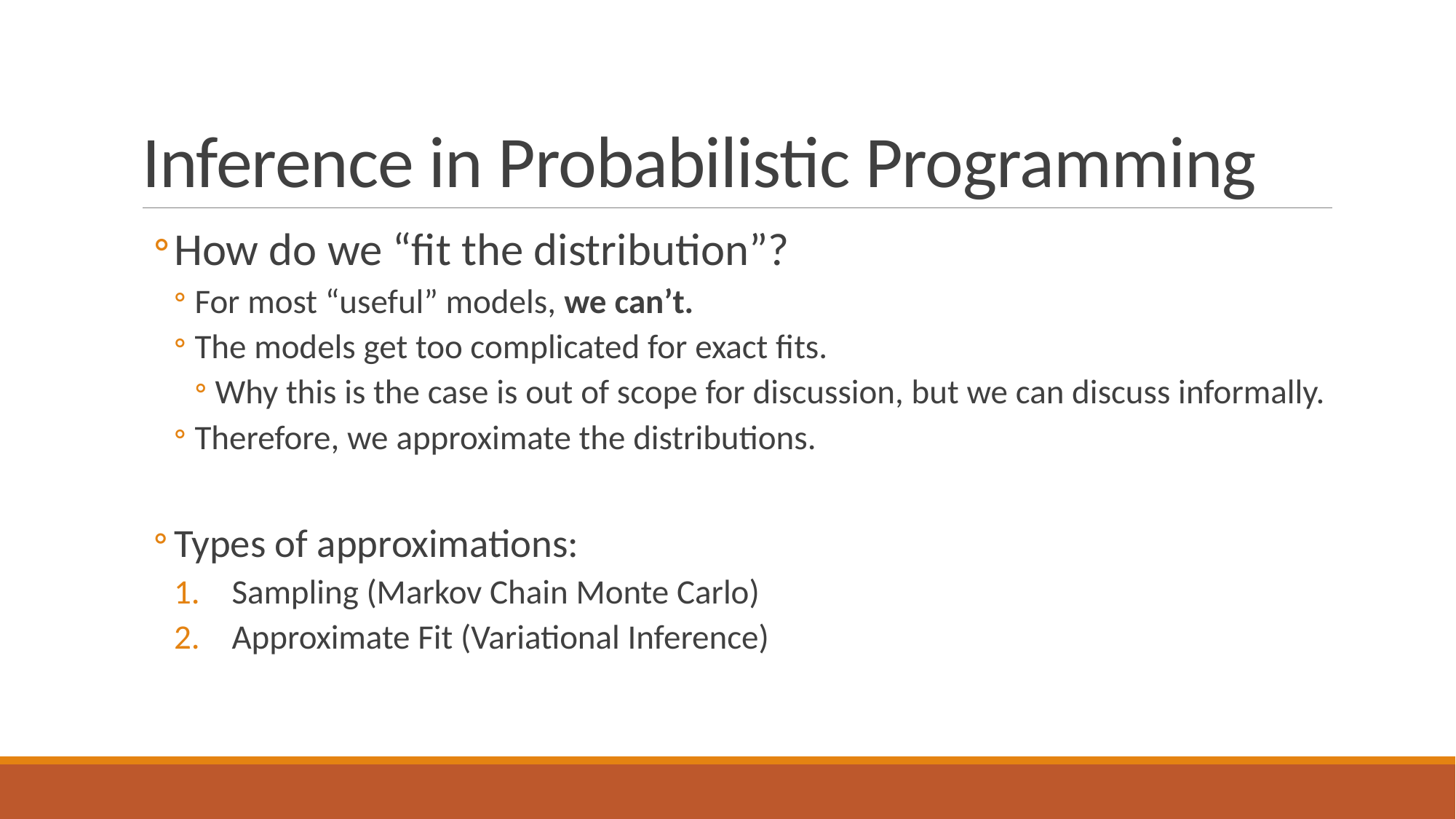

# Inference in Probabilistic Programming
How do we “fit the distribution”?
For most “useful” models, we can’t.
The models get too complicated for exact fits.
Why this is the case is out of scope for discussion, but we can discuss informally.
Therefore, we approximate the distributions.

Types of approximations:
Sampling (Markov Chain Monte Carlo)
Approximate Fit (Variational Inference)